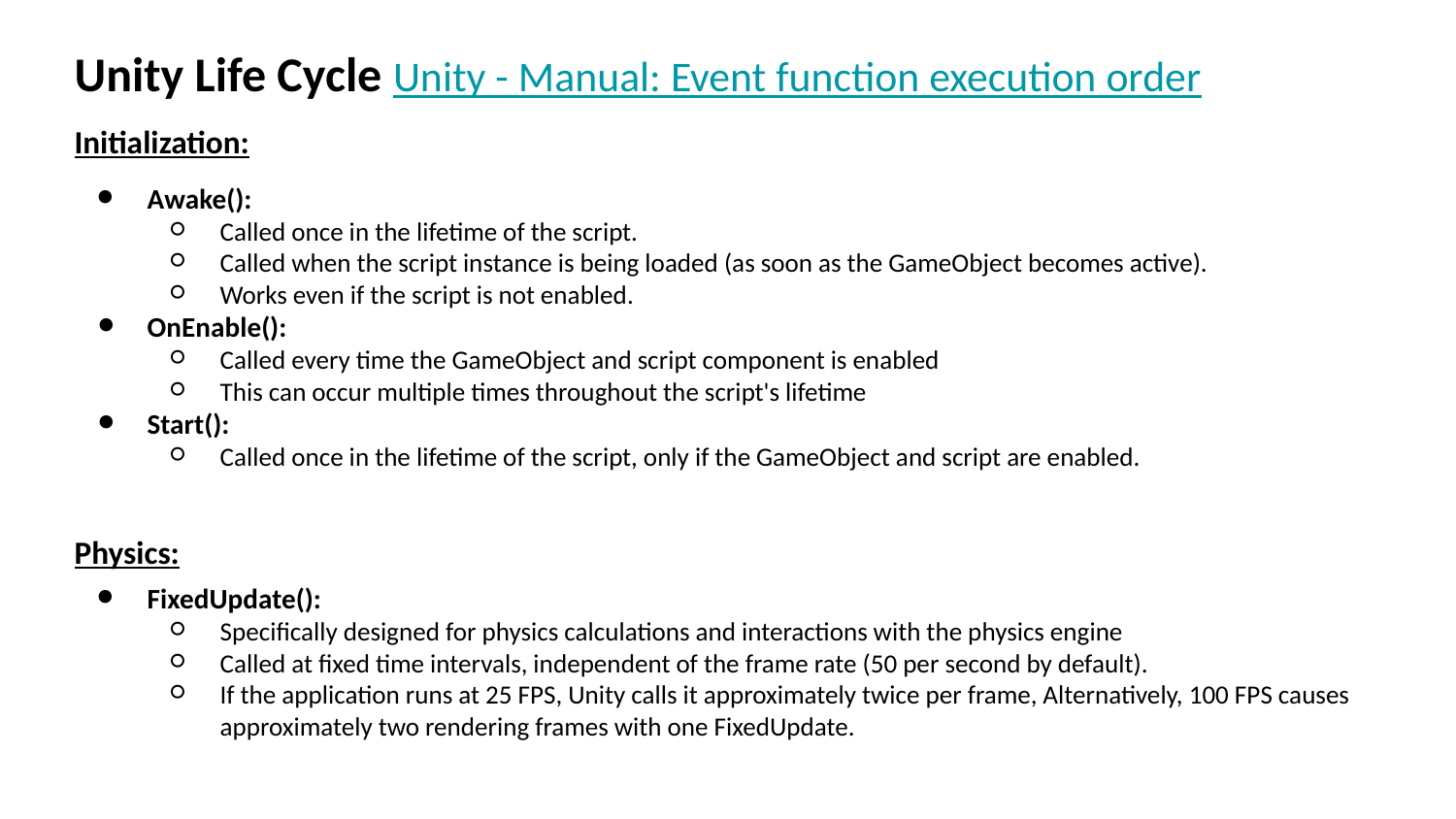

Unity Life Cycle Unity - Manual: Event function execution order
Initialization:
Awake():
Called once in the lifetime of the script.
Called when the script instance is being loaded (as soon as the GameObject becomes active).
Works even if the script is not enabled.
OnEnable():
Called every time the GameObject and script component is enabled
This can occur multiple times throughout the script's lifetime
Start():
Called once in the lifetime of the script, only if the GameObject and script are enabled.

Physics:
FixedUpdate():
Specifically designed for physics calculations and interactions with the physics engine
Called at fixed time intervals, independent of the frame rate (50 per second by default).
If the application runs at 25 FPS, Unity calls it approximately twice per frame, Alternatively, 100 FPS causes approximately two rendering frames with one FixedUpdate.